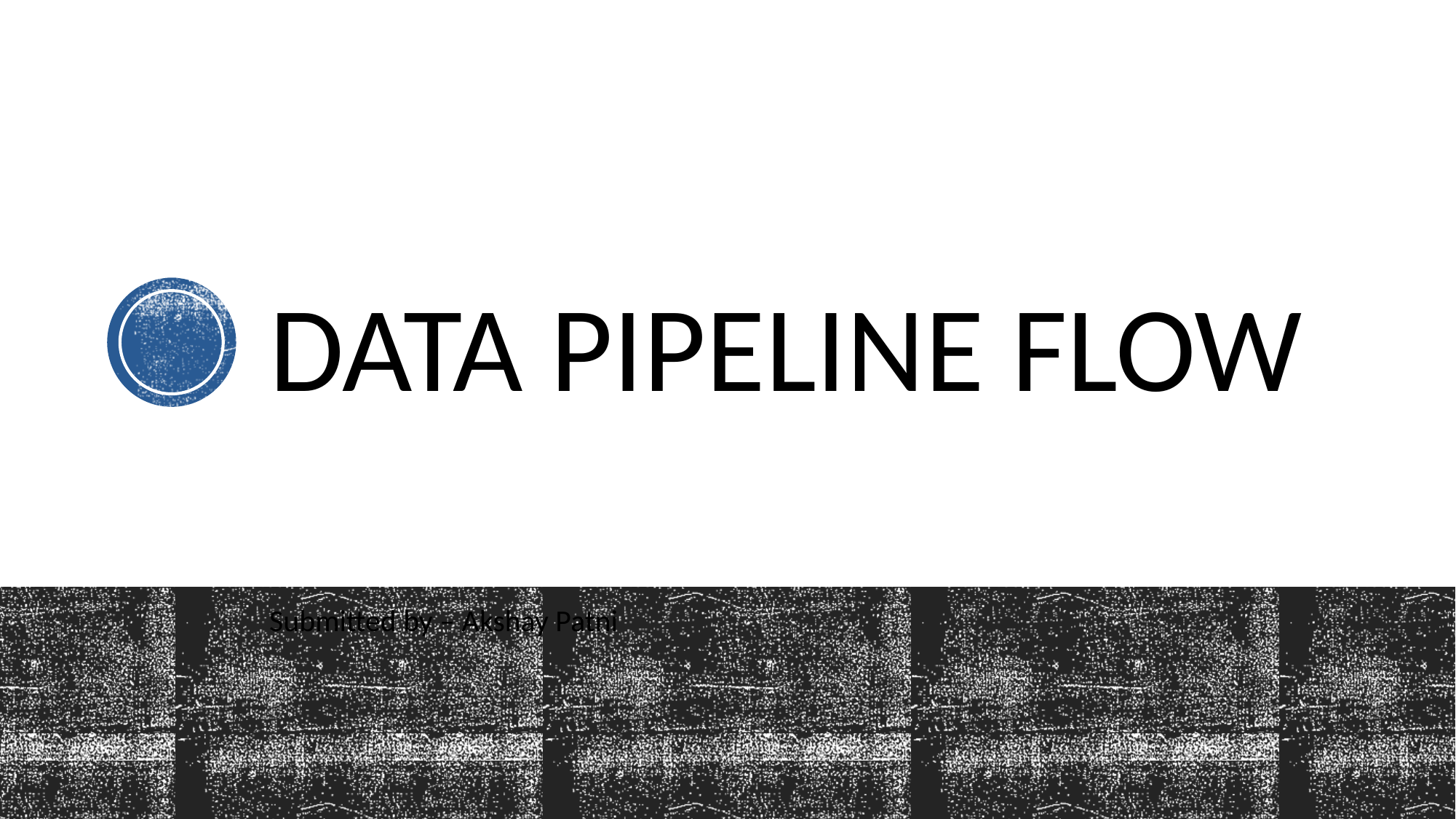

# Data Pipeline Flow
Submitted by – Akshay Patni